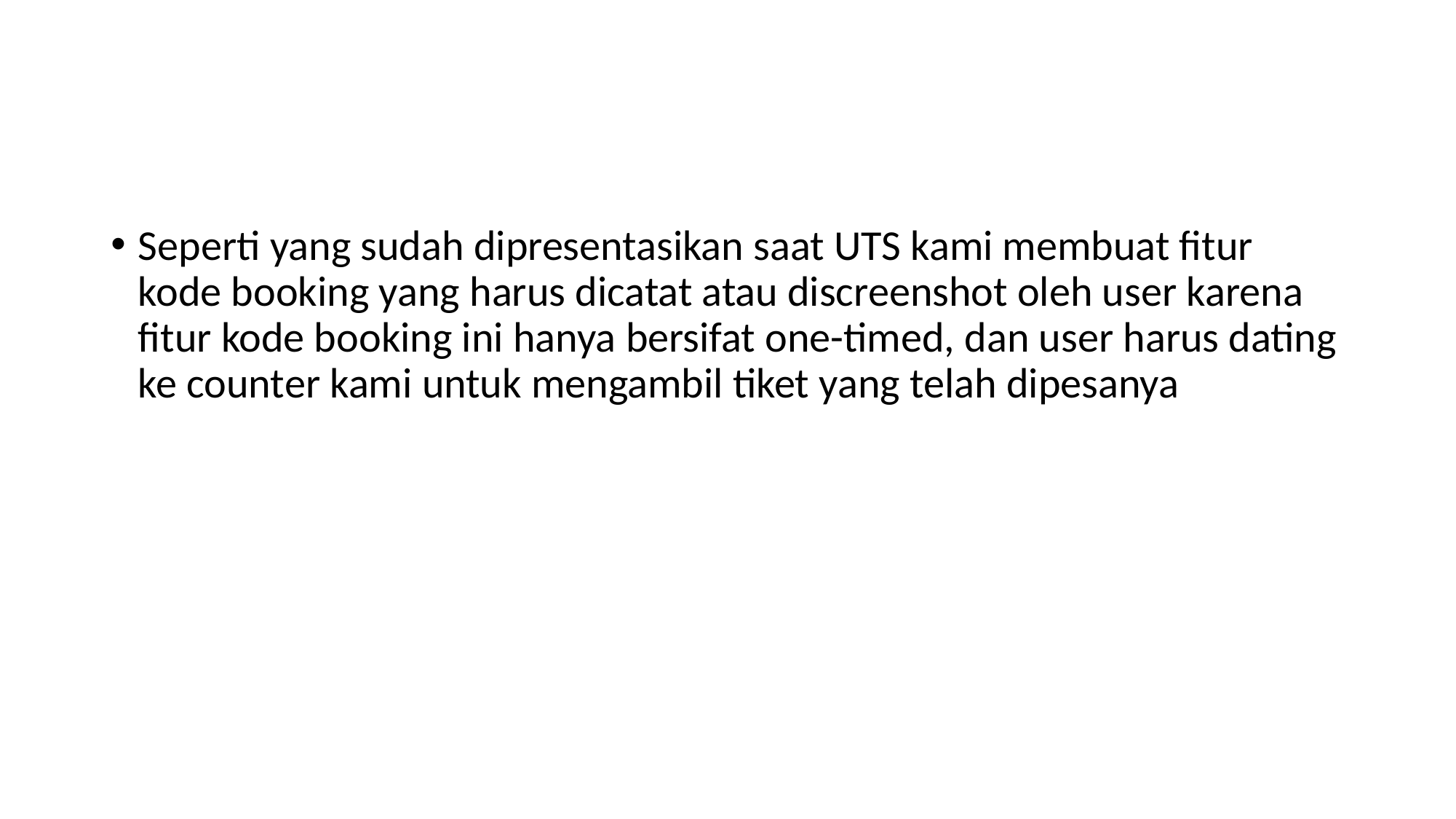

Seperti yang sudah dipresentasikan saat UTS kami membuat fitur kode booking yang harus dicatat atau discreenshot oleh user karena fitur kode booking ini hanya bersifat one-timed, dan user harus dating ke counter kami untuk mengambil tiket yang telah dipesanya